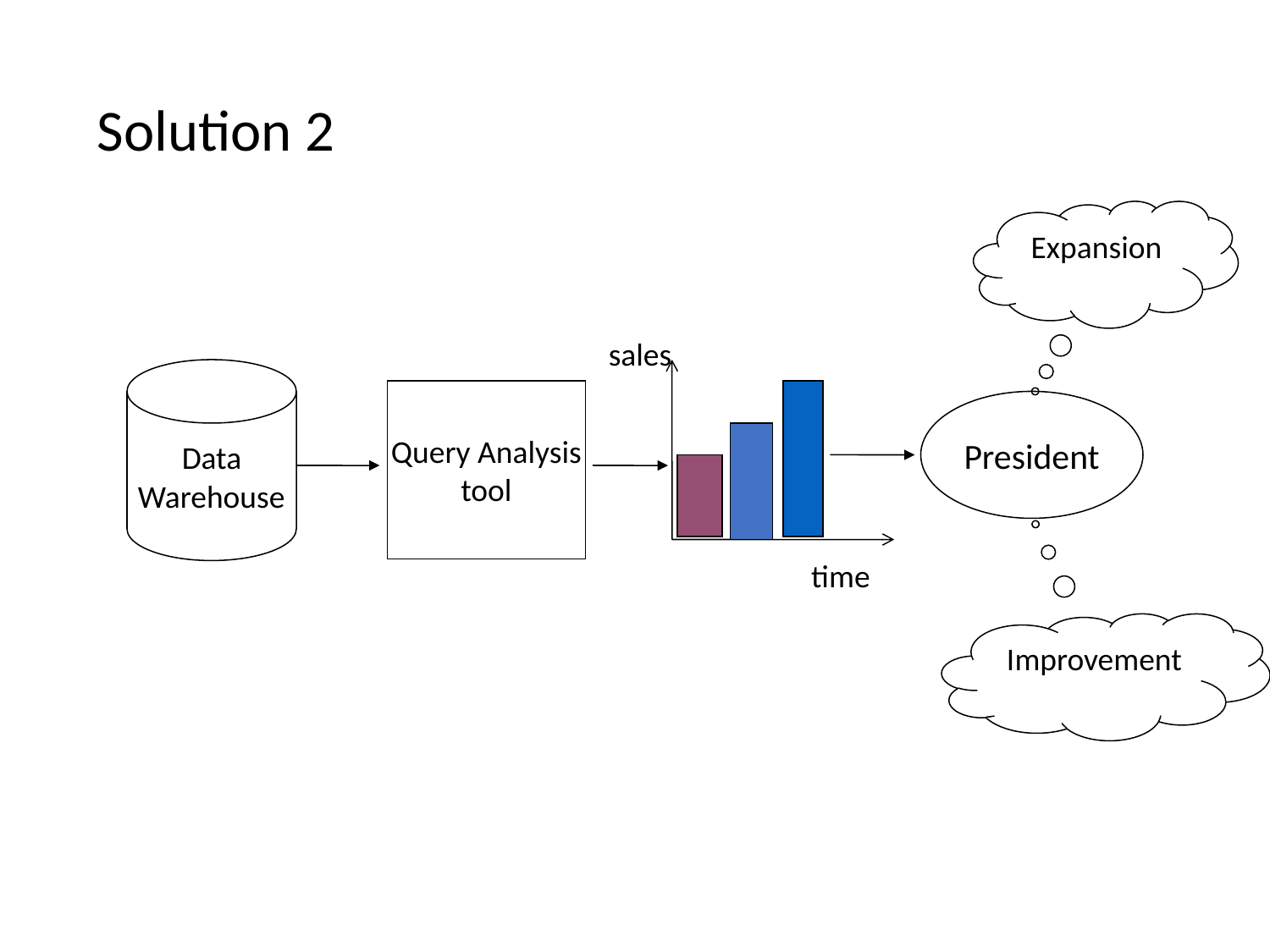

# Solution 2
Expansion
sales
Data
Warehouse

Query Analysis
tool

President

time
Improvement